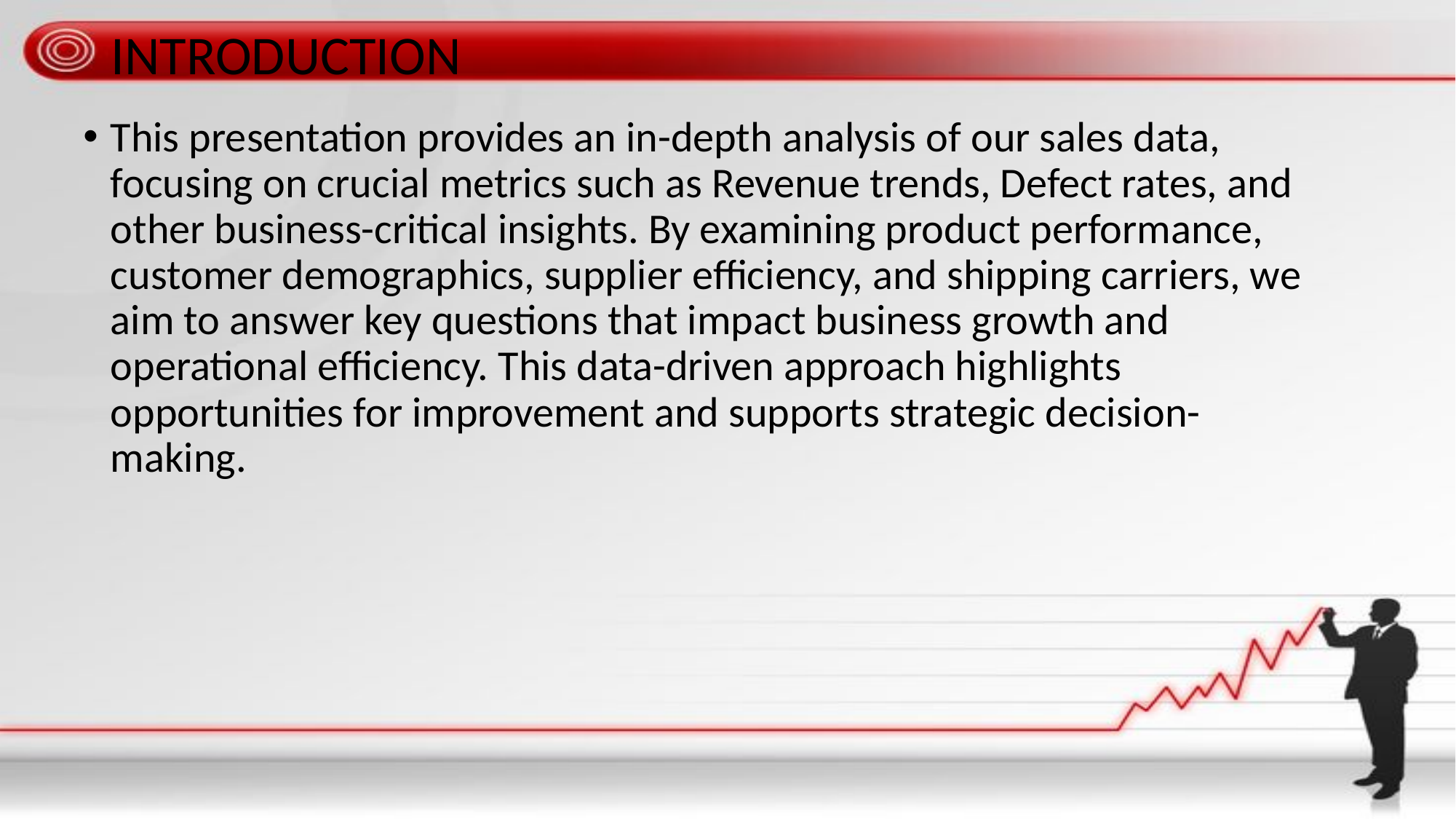

# INTRODUCTION
This presentation provides an in-depth analysis of our sales data, focusing on crucial metrics such as Revenue trends, Defect rates, and other business-critical insights. By examining product performance, customer demographics, supplier efficiency, and shipping carriers, we aim to answer key questions that impact business growth and operational efficiency. This data-driven approach highlights opportunities for improvement and supports strategic decision-making.